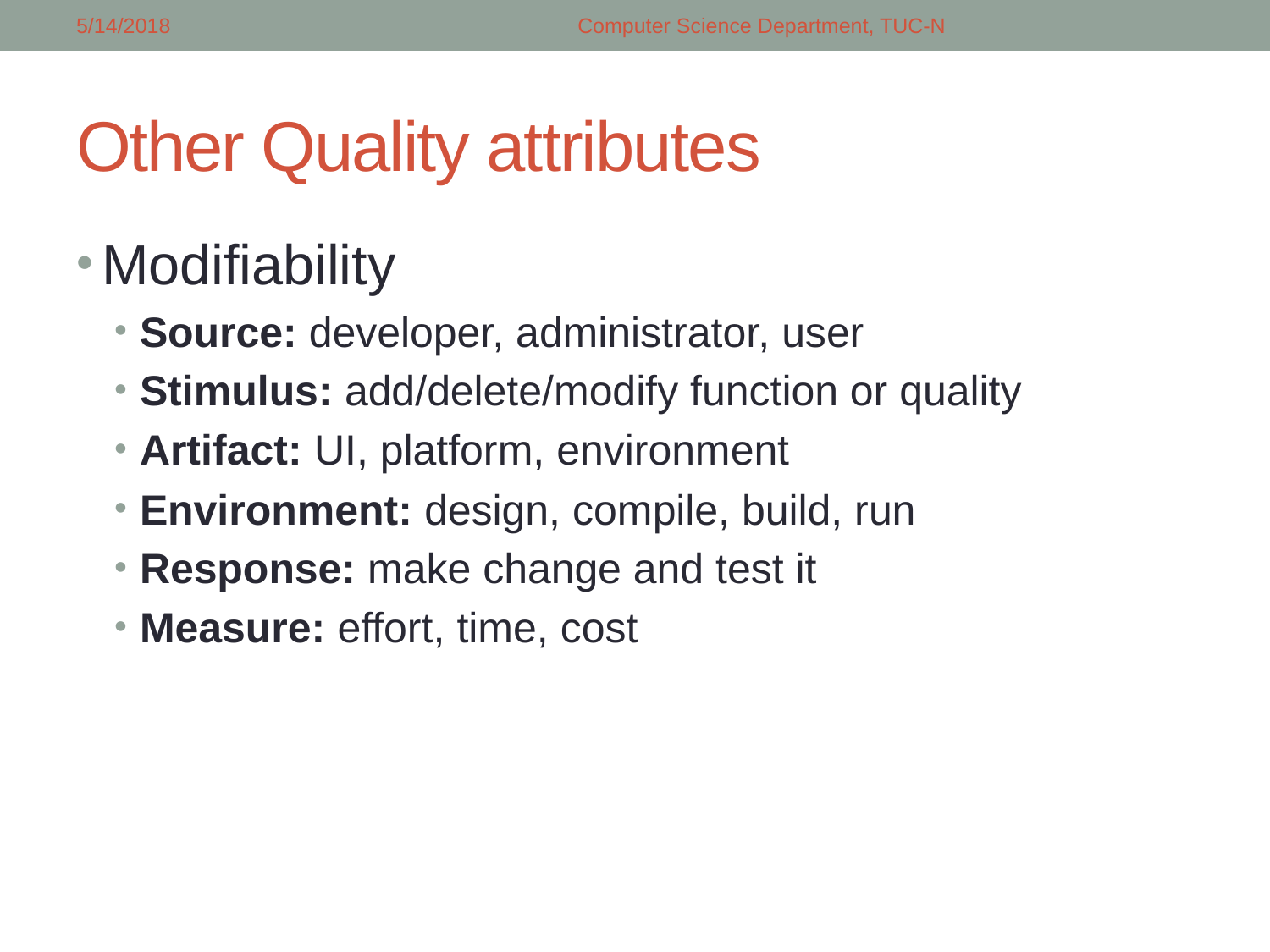

5/14/2018
Computer Science Department, TUC-N
# Other Quality attributes
Modifiability
Source: developer, administrator, user
Stimulus: add/delete/modify function or quality
Artifact: UI, platform, environment
Environment: design, compile, build, run
Response: make change and test it
Measure: effort, time, cost